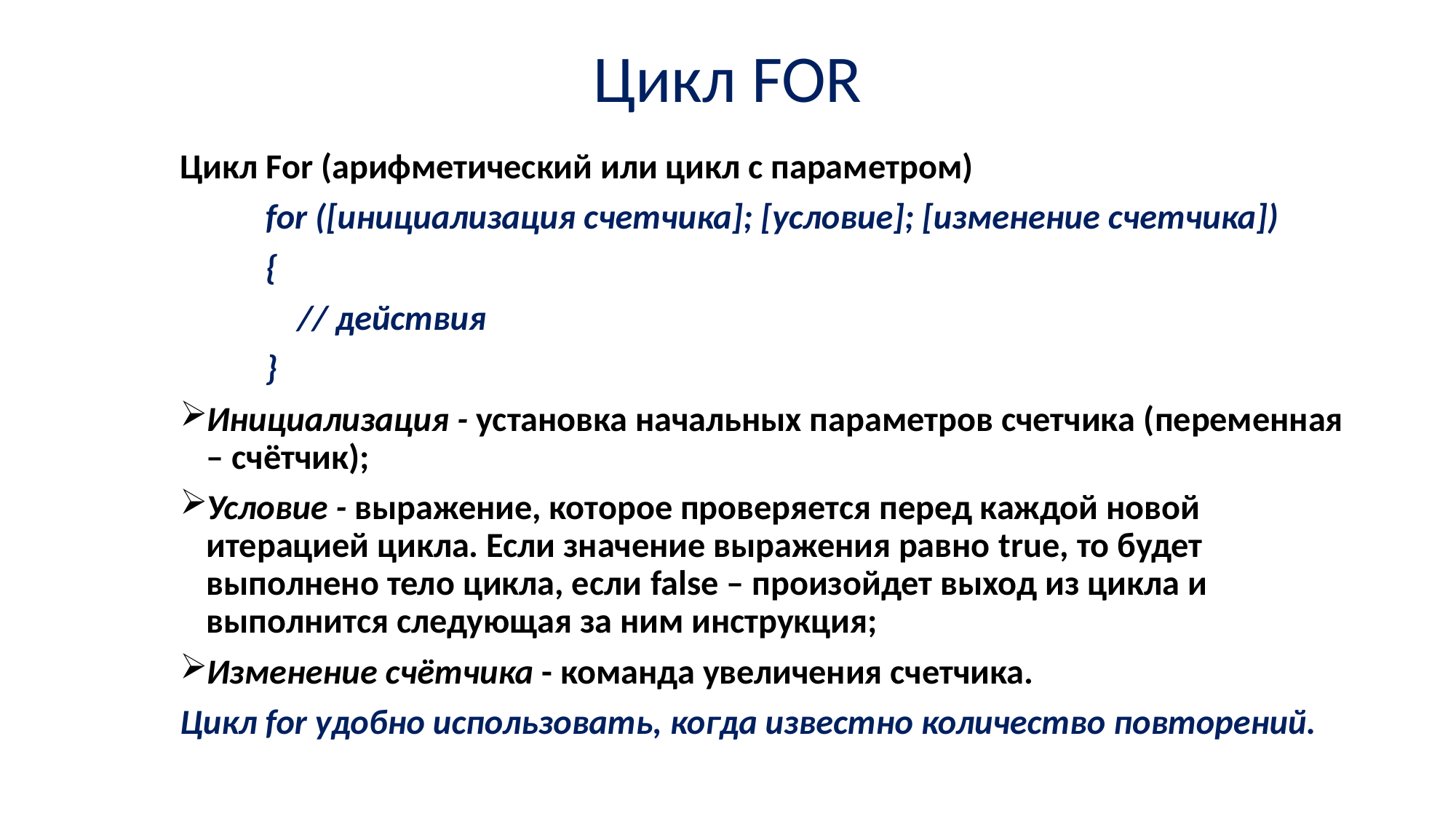

# Цикл FOR
Цикл For (арифметический или цикл с параметром)
for ([инициализация счетчика]; [условие]; [изменение счетчика])
{
    // действия
}
Инициализация - установка начальных параметров счетчика (переменная – счётчик);
Условие - выражение, которое проверяется перед каждой новой итерацией цикла. Если значение выражения равно true, то будет выполнено тело цикла, если false – произойдет выход из цикла и выполнится следующая за ним инструкция;
Изменение счётчика - команда увеличения счетчика.
Цикл for удобно использовать, когда известно количество повторений.